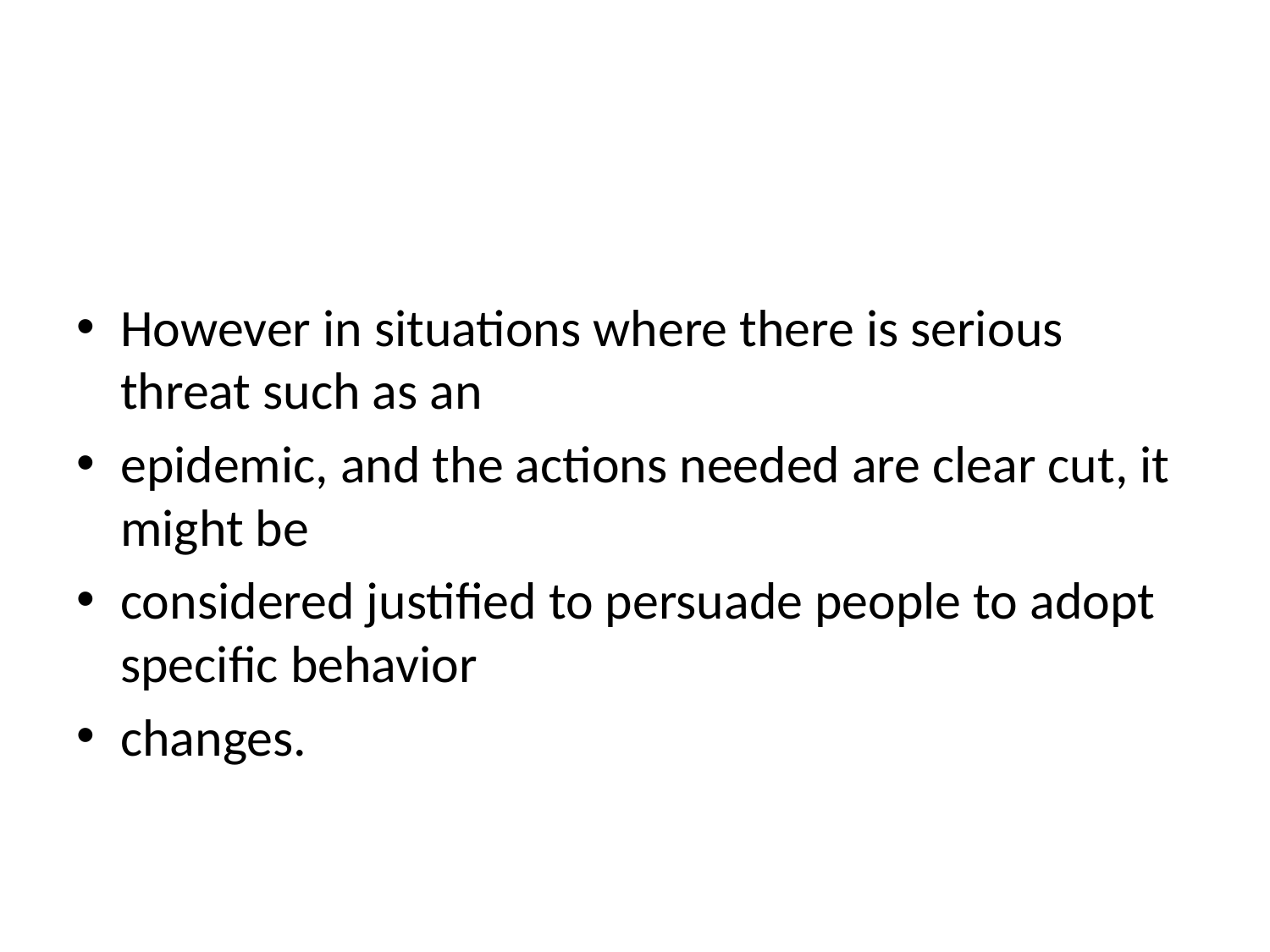

However in situations where there is serious threat such as an
epidemic, and the actions needed are clear cut, it might be
considered justified to persuade people to adopt specific behavior
changes.